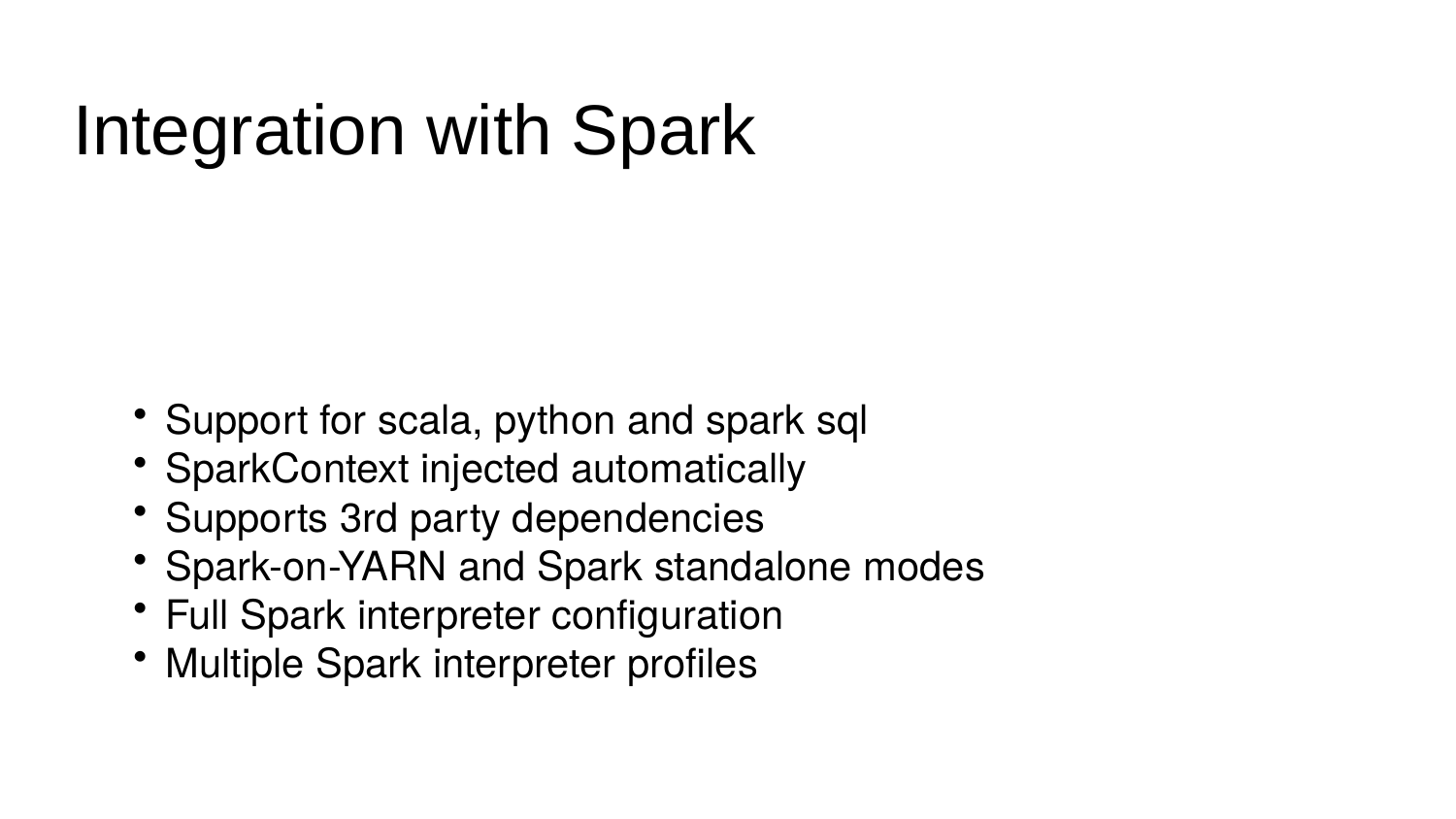

# Integration with Spark

Support for scala, python and spark sql
SparkContext injected automatically
Supports 3rd party dependencies
Spark-on-YARN and Spark standalone modes
Full Spark interpreter configuration
Multiple Spark interpreter profiles